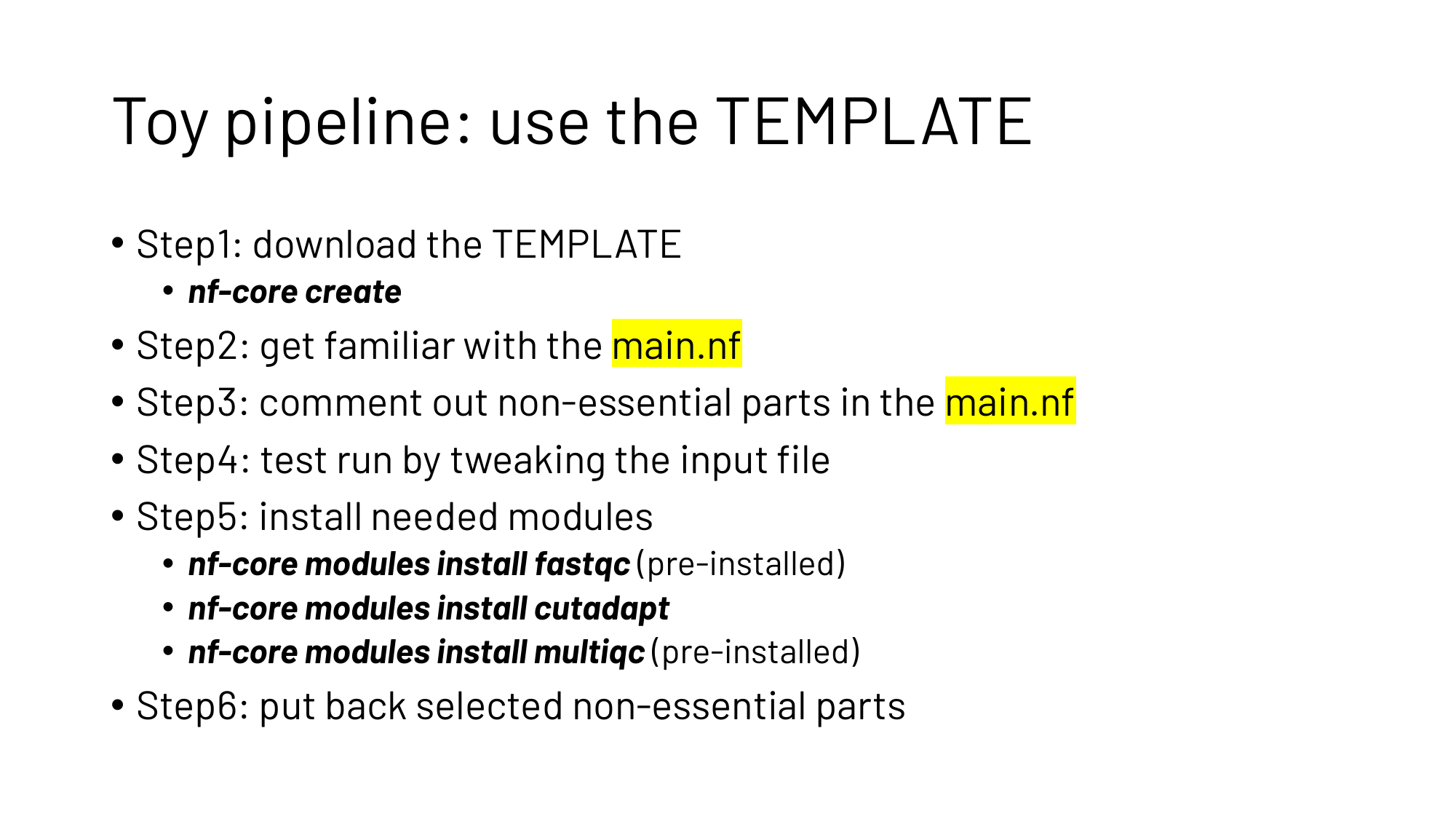

# Toy pipeline: use the TEMPLATE
Step1: download the TEMPLATE
nf-core create
Step2: get familiar with the main.nf
Step3: comment out non-essential parts in the main.nf
Step4: test run by tweaking the input file
Step5: install needed modules
nf-core modules install fastqc (pre-installed)
nf-core modules install cutadapt
nf-core modules install multiqc (pre-installed)
Step6: put back selected non-essential parts